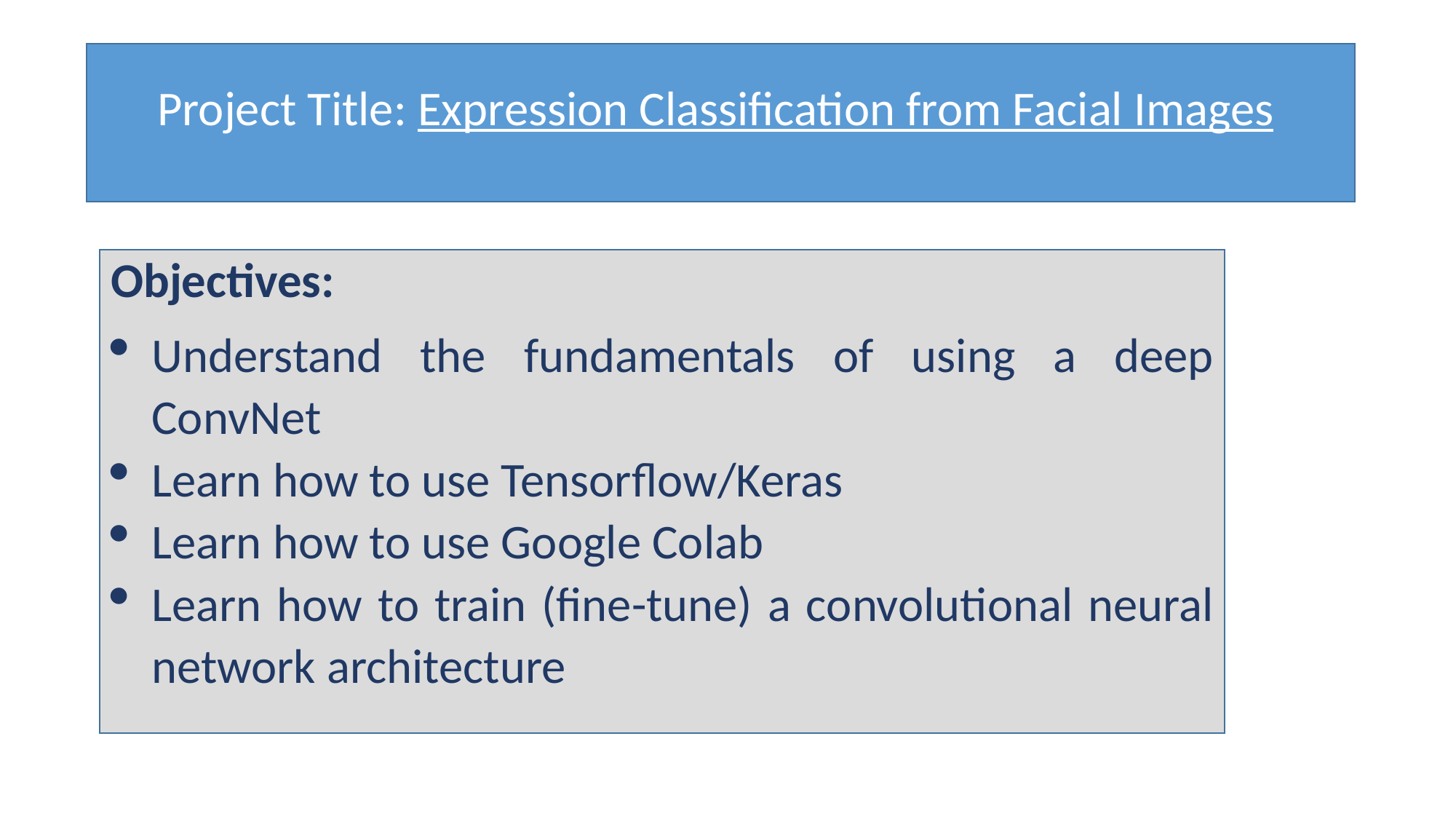

Project Title: Expression Classification from Facial Images

#
Objectives:
Understand the fundamentals of using a deep ConvNet
Learn how to use Tensorflow/Keras
Learn how to use Google Colab
Learn how to train (fine-tune) a convolutional neural network architecture